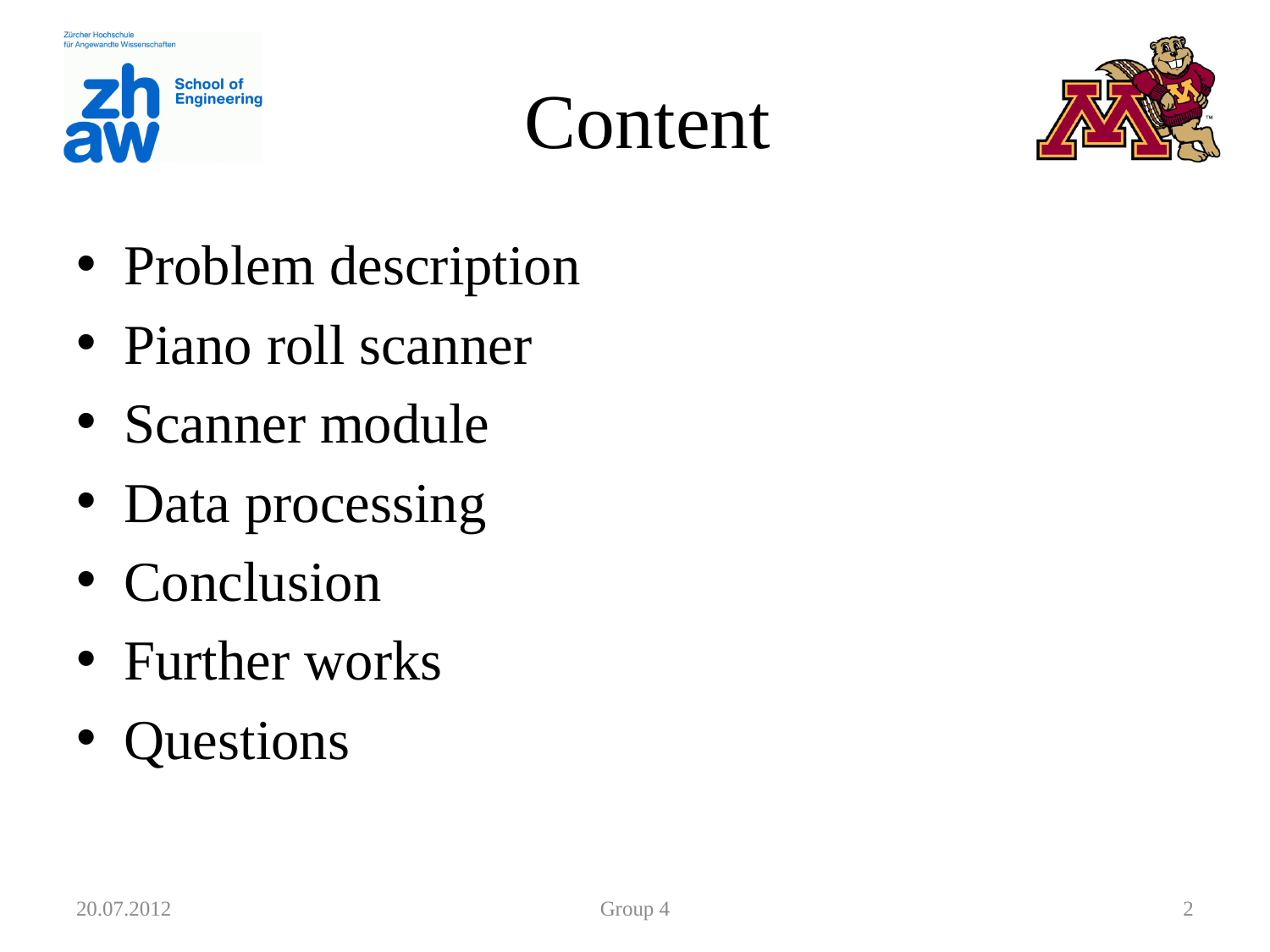

# Content
Problem description
Piano roll scanner
Scanner module
Data processing
Conclusion
Further works
Questions
20.07.2012
Group 4
2